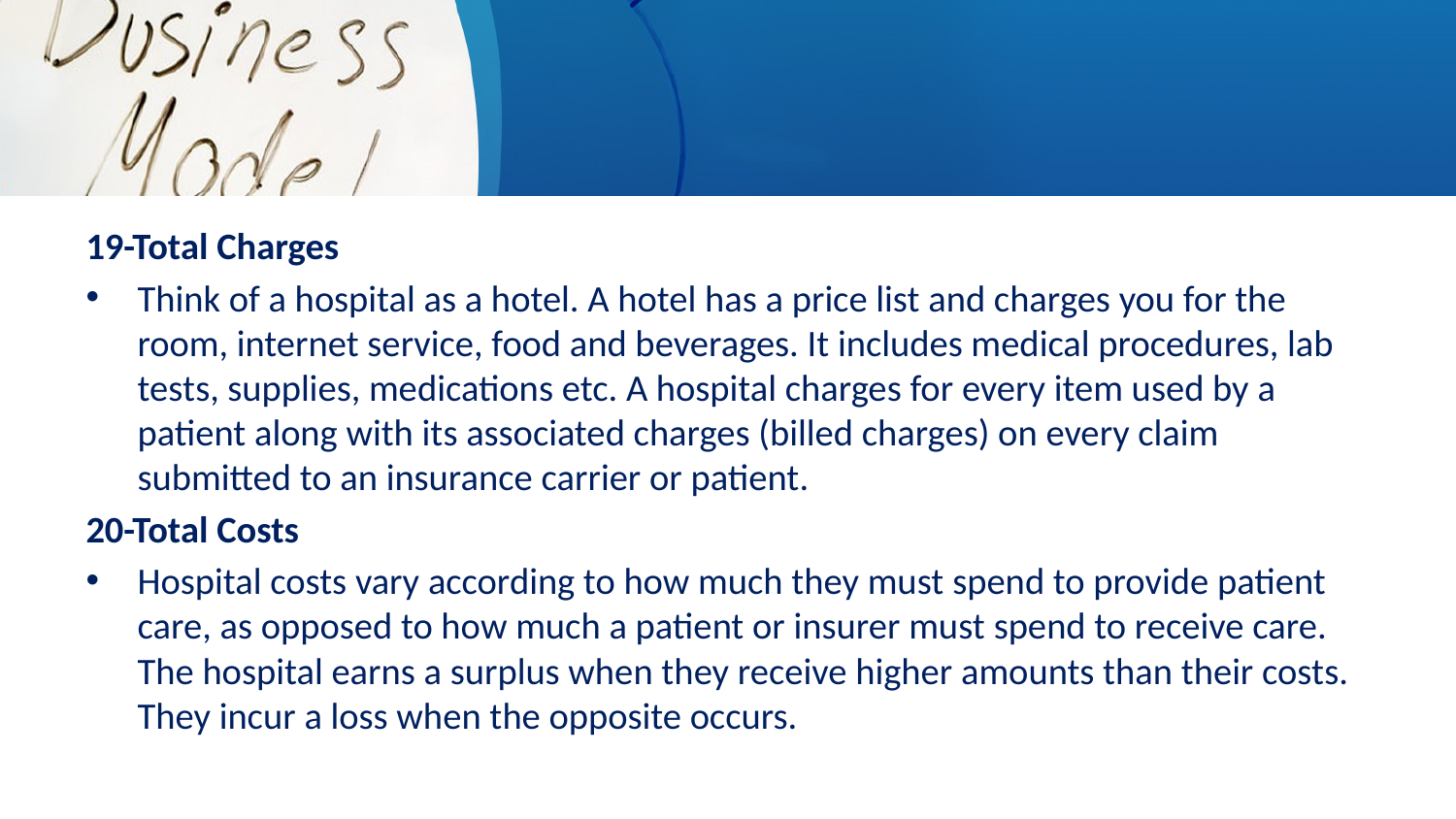

#
19-Total Charges
Think of a hospital as a hotel. A hotel has a price list and charges you for the room, internet service, food and beverages. It includes medical procedures, lab tests, supplies, medications etc. A hospital charges for every item used by a patient along with its associated charges (billed charges) on every claim submitted to an insurance carrier or patient.
20-Total Costs
Hospital costs vary according to how much they must spend to provide patient care, as opposed to how much a patient or insurer must spend to receive care. The hospital earns a surplus when they receive higher amounts than their costs. They incur a loss when the opposite occurs.